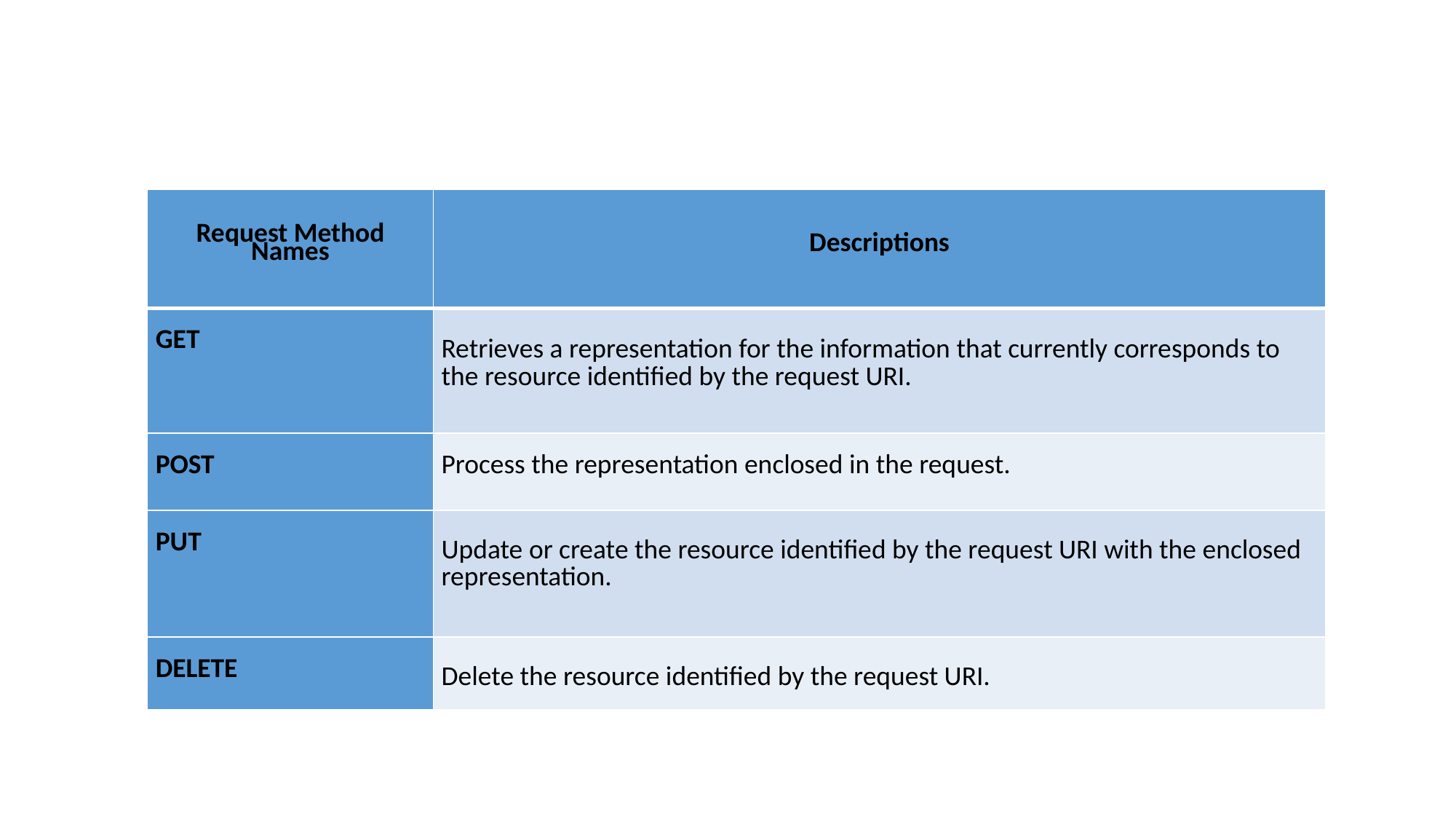

| Request Method Names | Descriptions |
| --- | --- |
| GET | Retrieves a representation for the information that currently corresponds to the resource identified by the request URI. |
| POST | Process the representation enclosed in the request. |
| PUT | Update or create the resource identified by the request URI with the enclosed representation. |
| DELETE | Delete the resource identified by the request URI. |